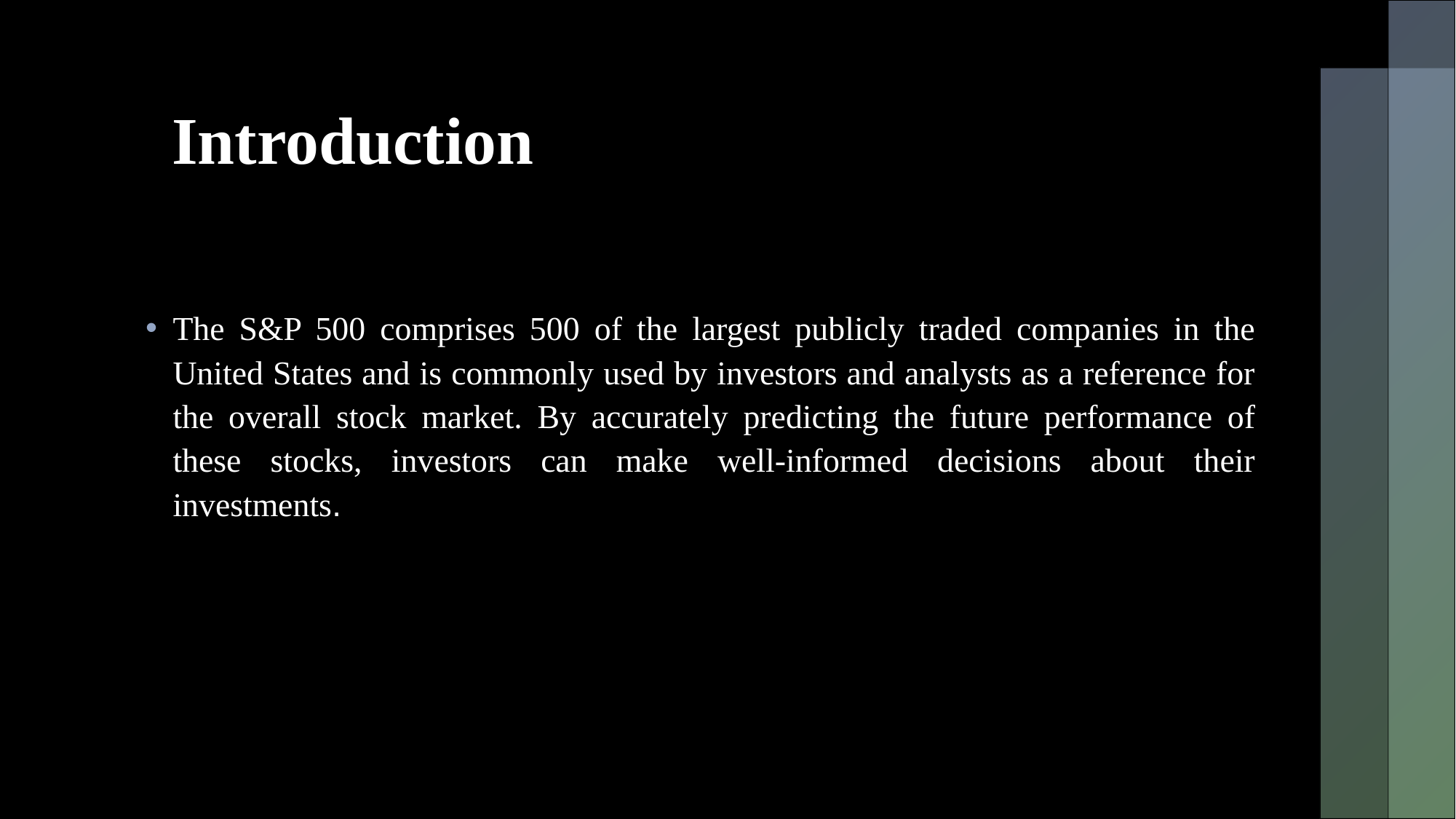

# Introduction

The S&P 500 comprises 500 of the largest publicly traded companies in the United States and is commonly used by investors and analysts as a reference for the overall stock market. By accurately predicting the future performance of these stocks, investors can make well-informed decisions about their investments.